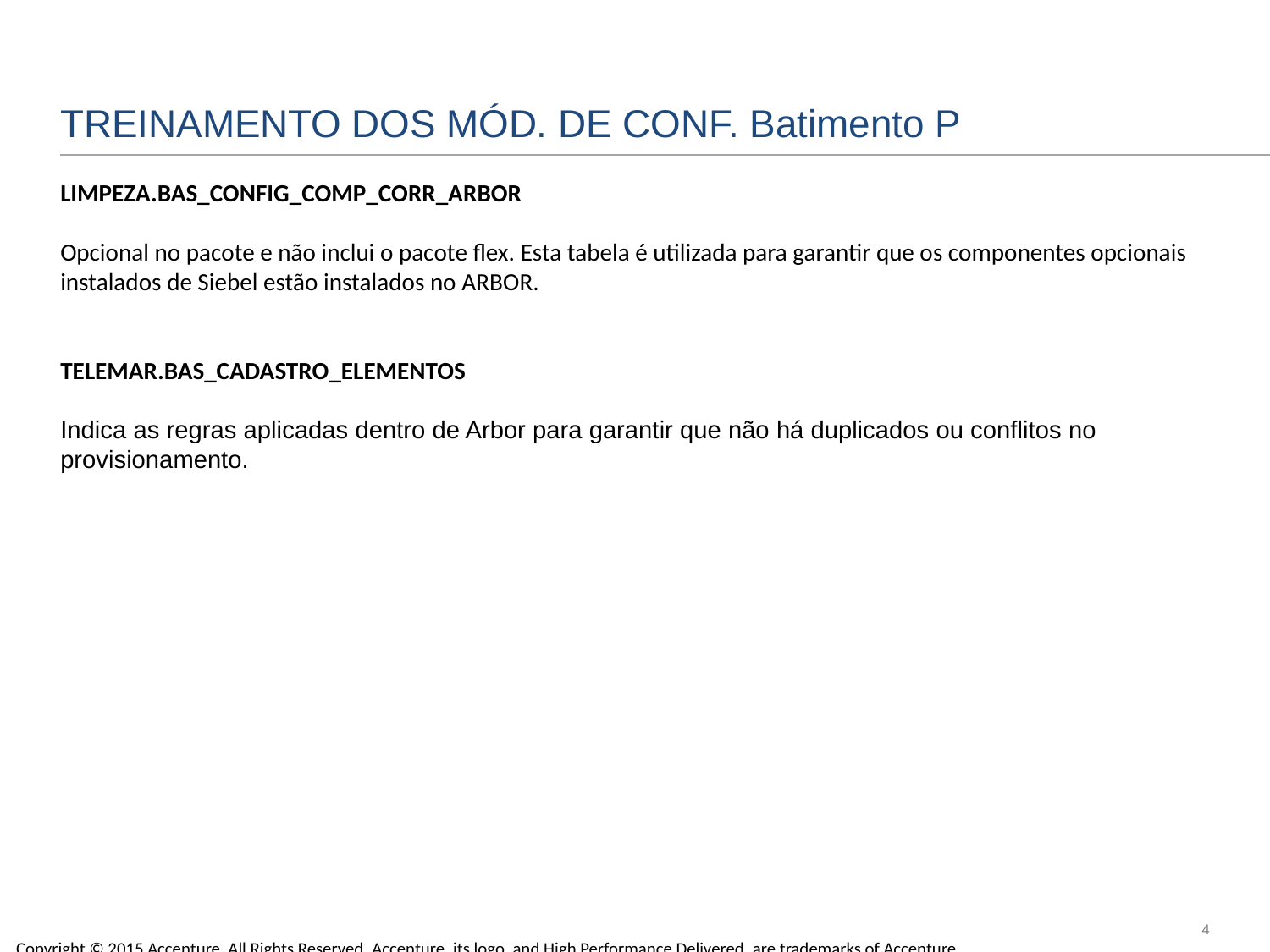

# TREINAMENTO DOS MÓD. DE CONF. Batimento P
LIMPEZA.BAS_CONFIG_COMP_CORR_ARBOR

Opcional no pacote e não inclui o pacote flex. Esta tabela é utilizada para garantir que os componentes opcionais instalados de Siebel estão instalados no ARBOR.

TELEMAR.BAS_CADASTRO_ELEMENTOS

Indica as regras aplicadas dentro de Arbor para garantir que não há duplicados ou conflitos no provisionamento.